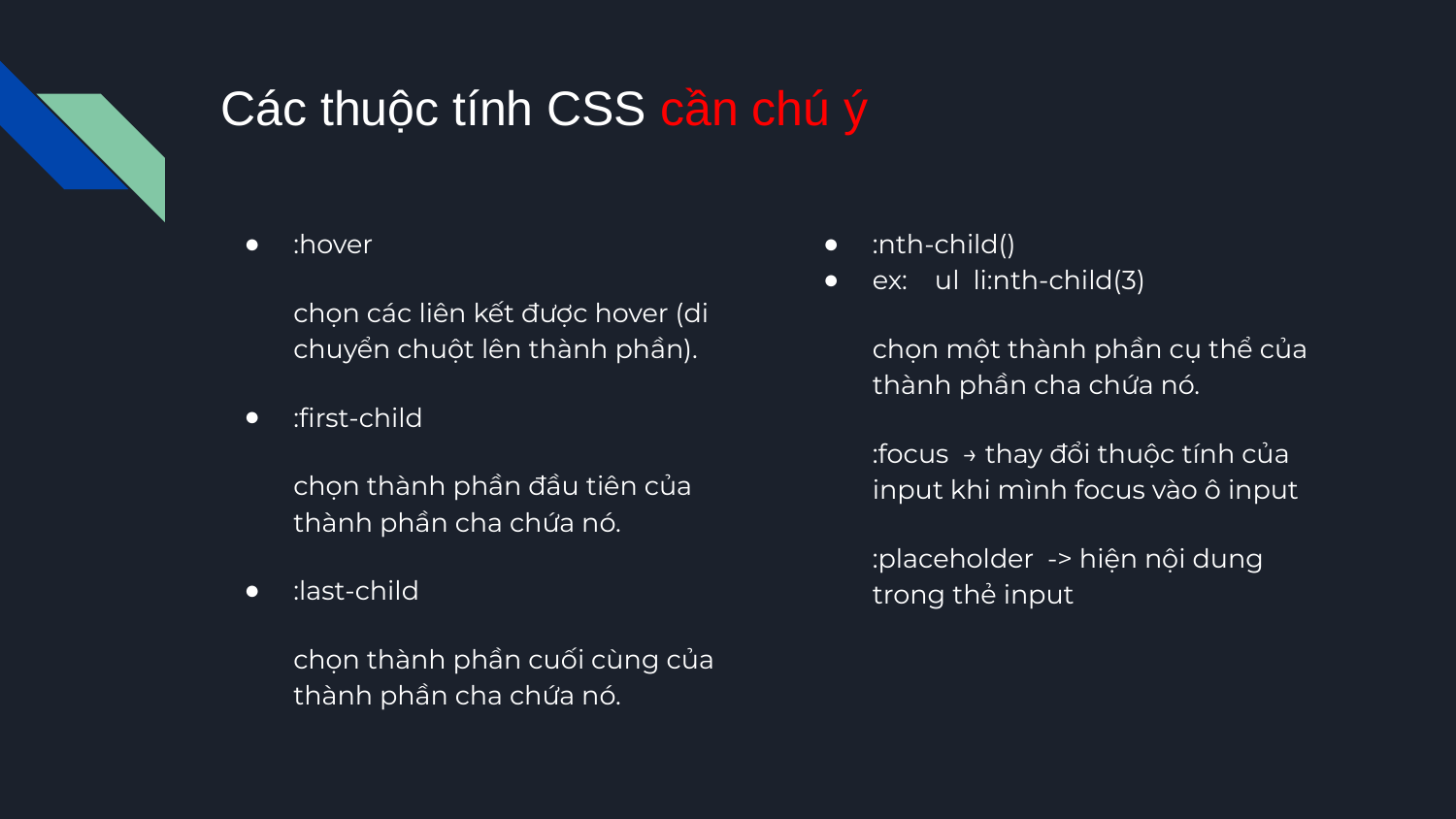

Các thuộc tính CSS cần chú ý
:hover
chọn các liên kết được hover (di chuyển chuột lên thành phần).
:first-child
chọn thành phần đầu tiên của thành phần cha chứa nó.
:last-child
chọn thành phần cuối cùng của thành phần cha chứa nó.
:nth-child()
ex:    ul  li:nth-child(3)
chọn một thành phần cụ thể của thành phần cha chứa nó.
:focus  → thay đổi thuộc tính của input khi mình focus vào ô input
:placeholder  -> hiện nội dung trong thẻ input